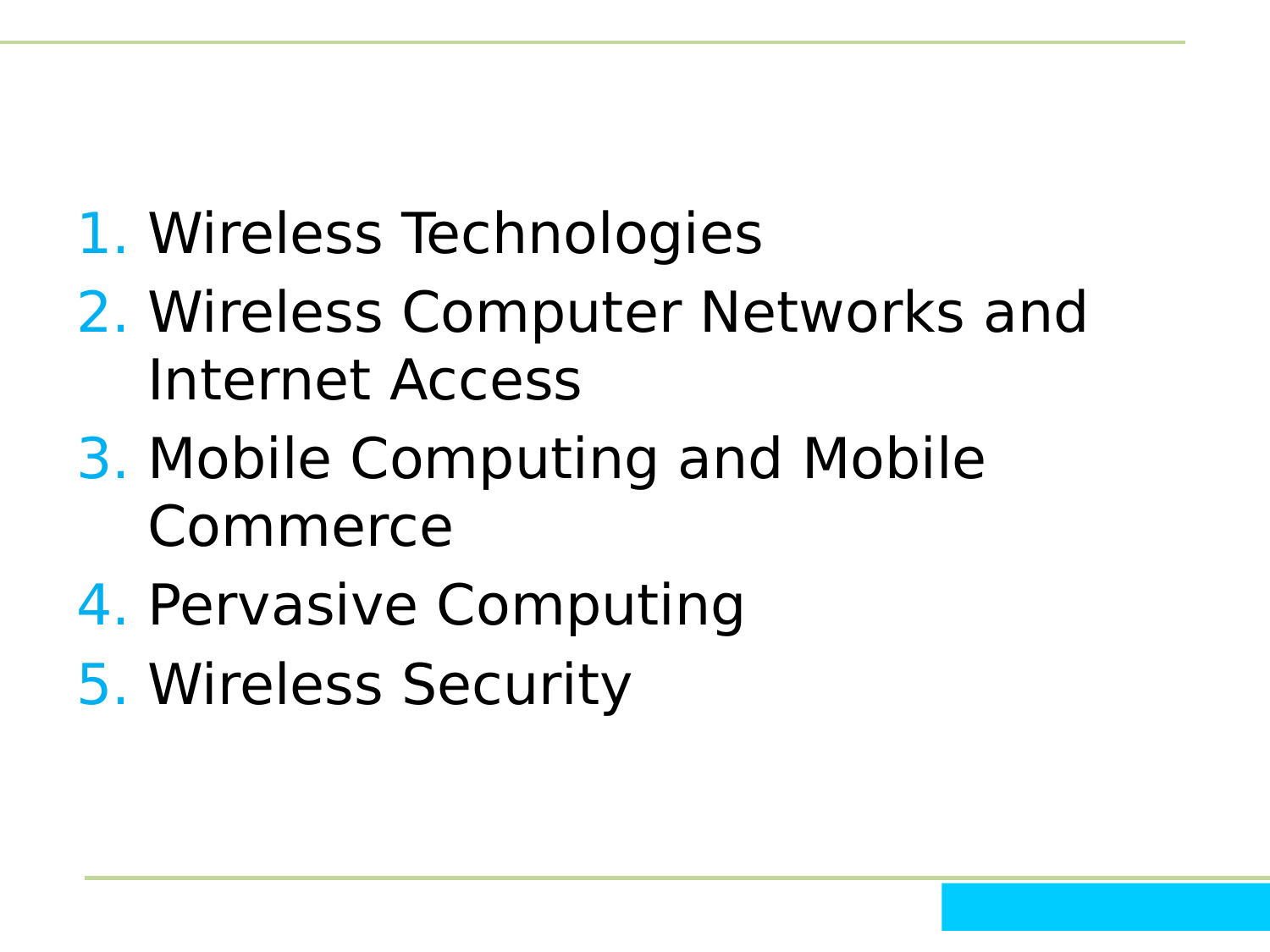

#
Wireless Technologies
Wireless Computer Networks and Internet Access
Mobile Computing and Mobile Commerce
Pervasive Computing
Wireless Security